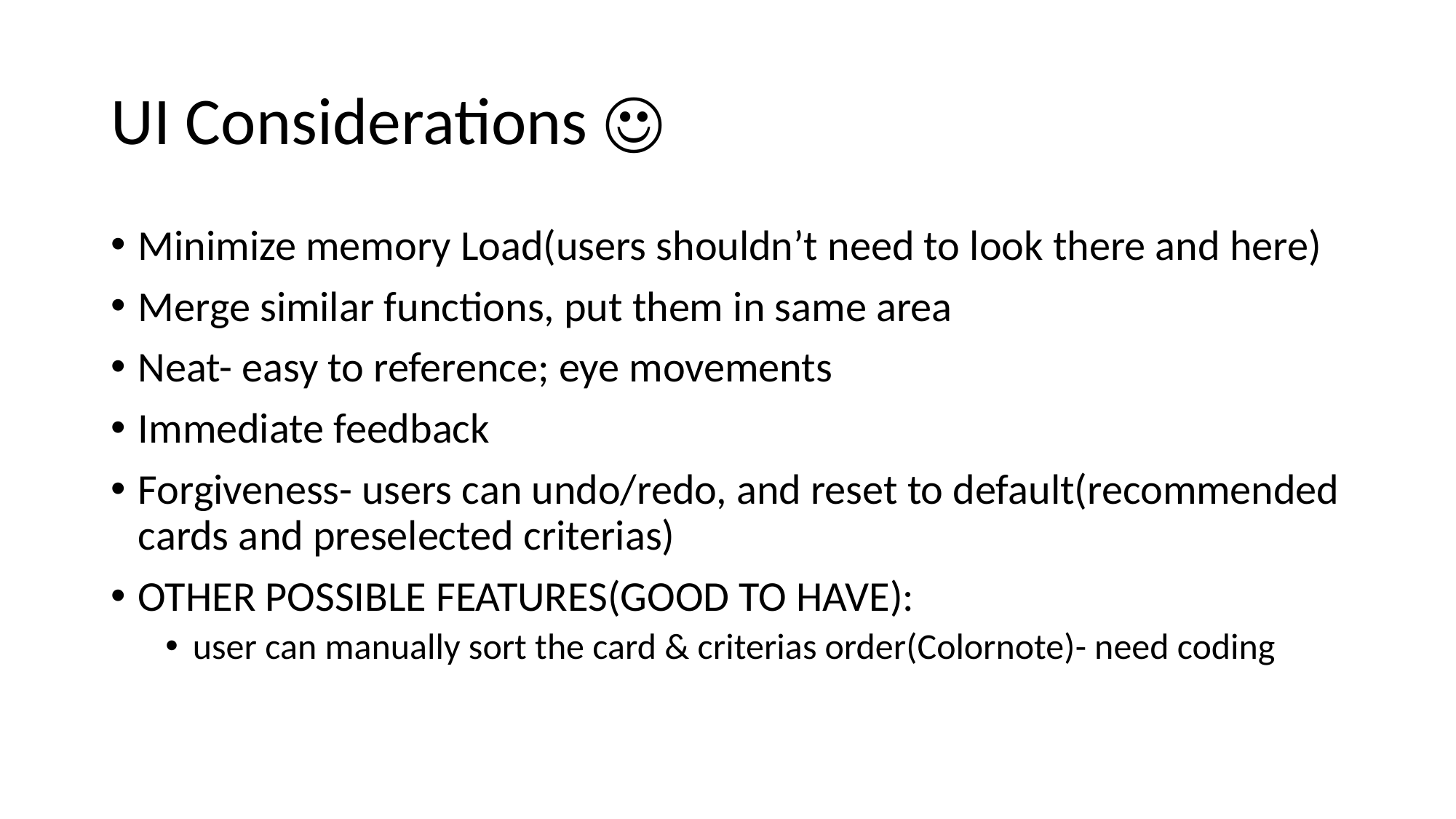

# UI Considerations ☺
Minimize memory Load(users shouldn’t need to look there and here)
Merge similar functions, put them in same area
Neat- easy to reference; eye movements
Immediate feedback
Forgiveness- users can undo/redo, and reset to default(recommended cards and preselected criterias)
OTHER POSSIBLE FEATURES(GOOD TO HAVE):
user can manually sort the card & criterias order(Colornote)- need coding